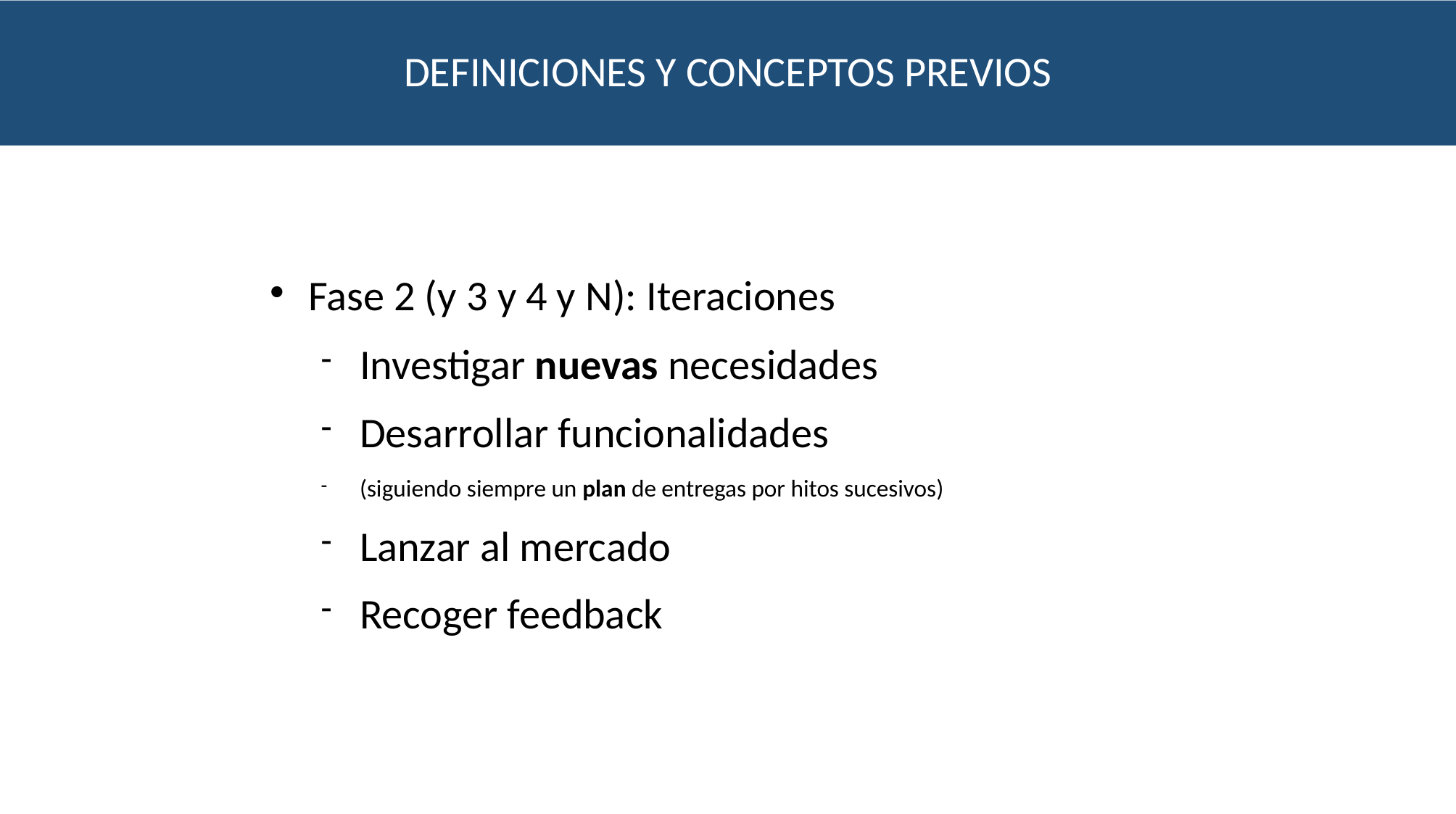

DEFINICIONES Y CONCEPTOS PREVIOS

Fase 2 (y 3 y 4 y N): Iteraciones
Investigar nuevas necesidades
Desarrollar funcionalidades
(siguiendo siempre un plan de entregas por hitos sucesivos)
Lanzar al mercado
Recoger feedback